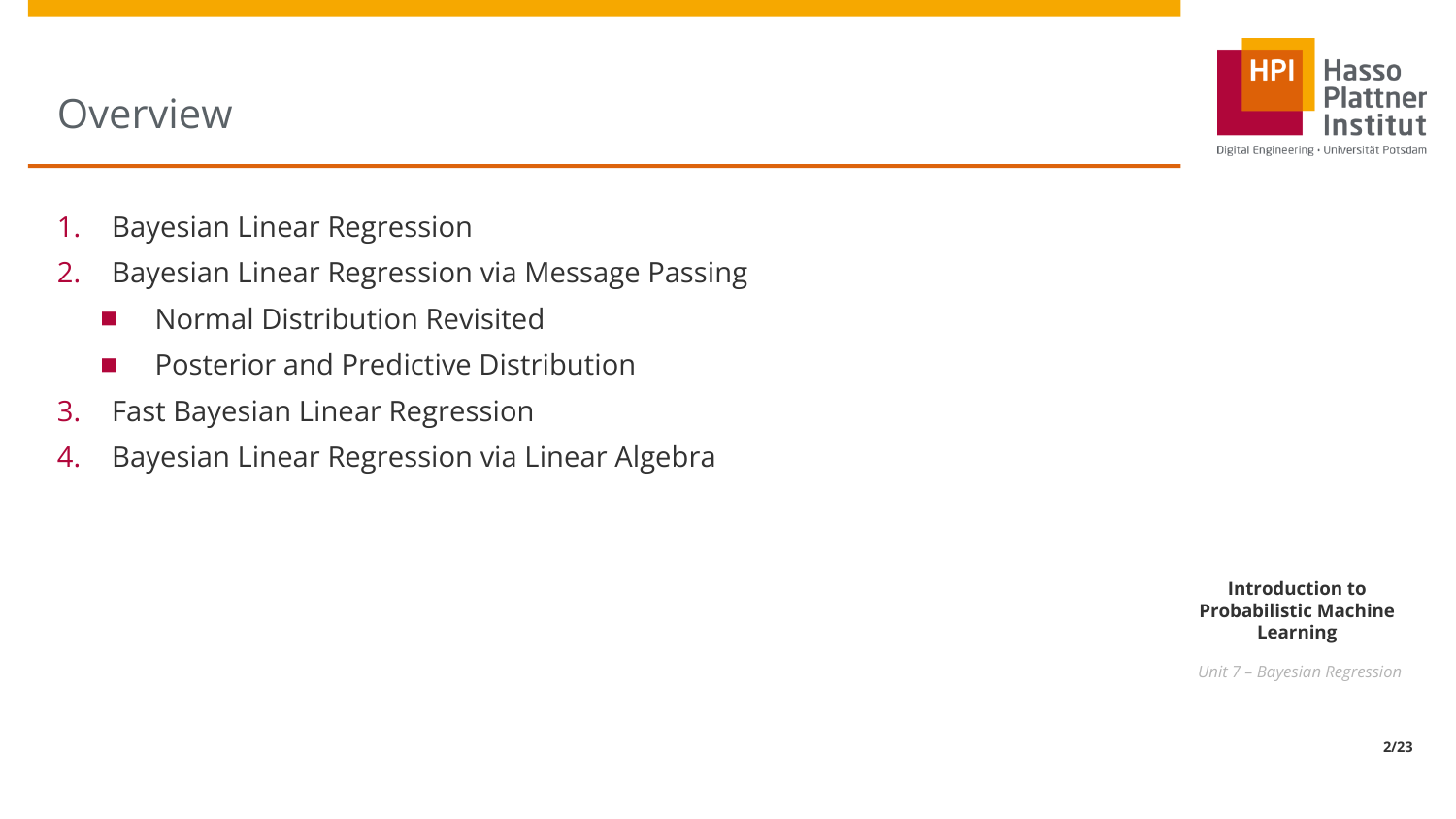

# Overview
Bayesian Linear Regression
Bayesian Linear Regression via Message Passing
Normal Distribution Revisited
Posterior and Predictive Distribution
Fast Bayesian Linear Regression
Bayesian Linear Regression via Linear Algebra